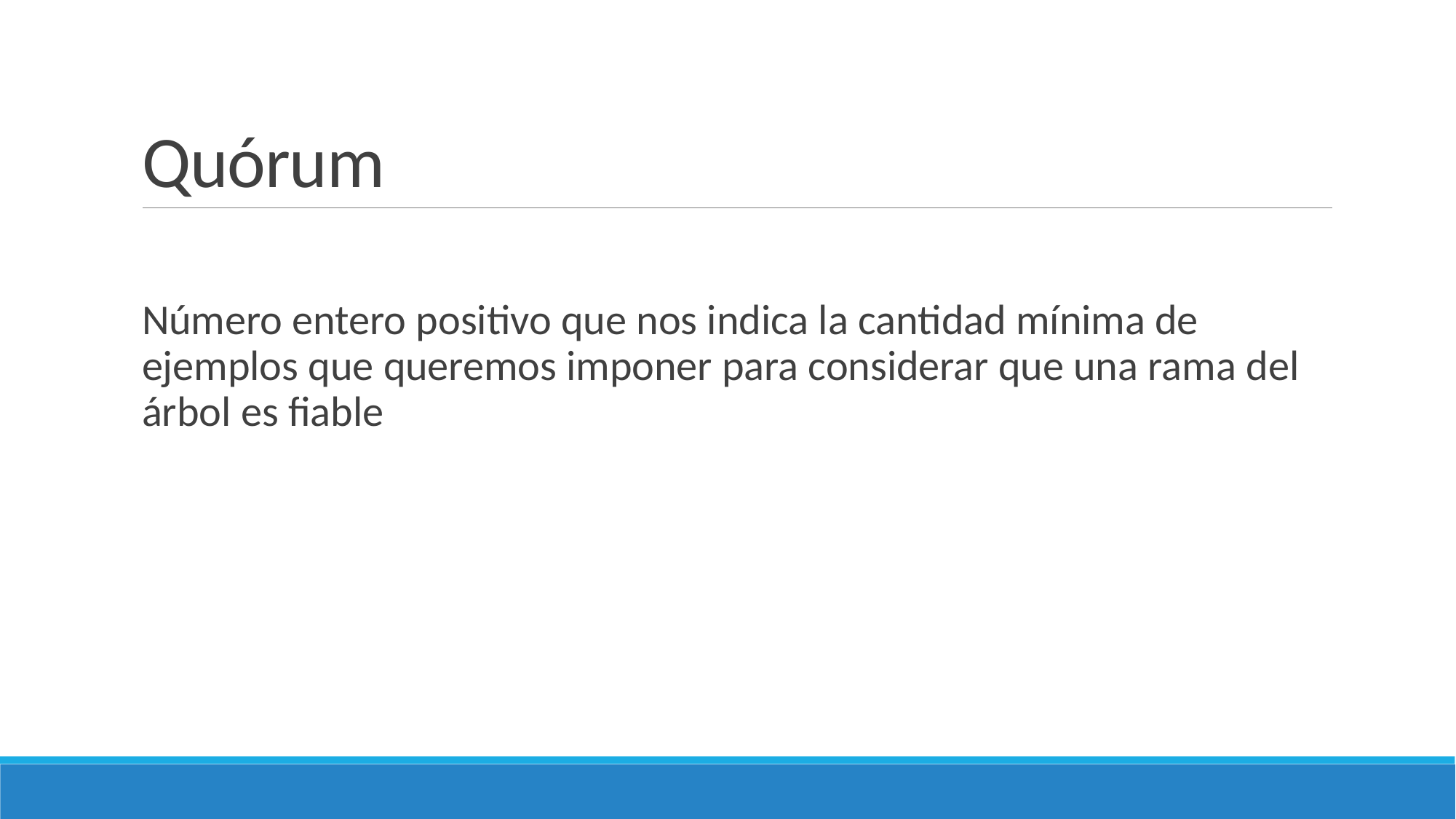

# Quórum

Número entero positivo que nos indica la cantidad mínima de ejemplos que queremos imponer para considerar que una rama del árbol es fiable